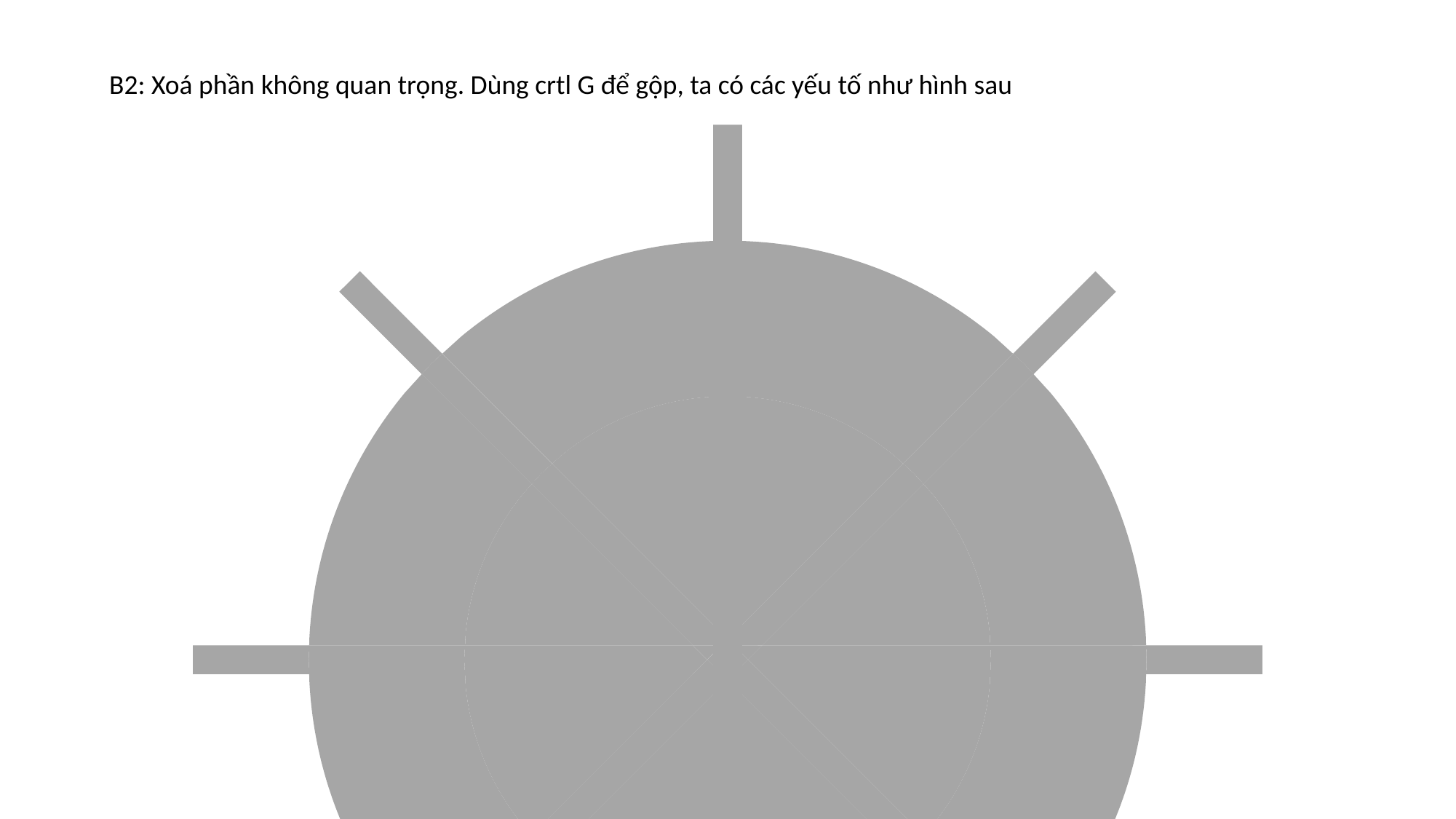

B2: Xoá phần không quan trọng. Dùng crtl G để gộp, ta có các yếu tố như hình sau